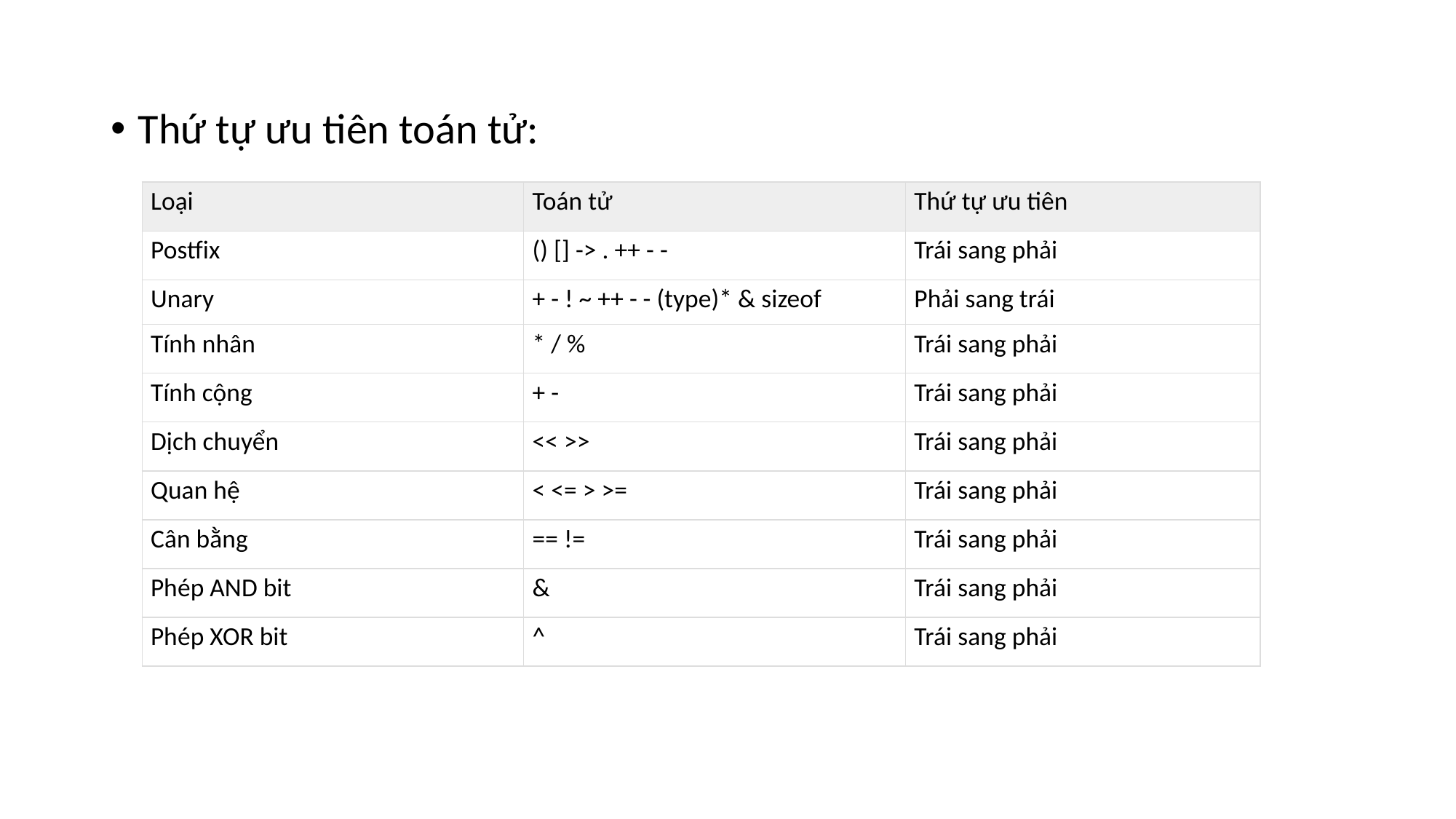

Thứ tự ưu tiên toán tử:
| Loại | Toán tử | Thứ tự ưu tiên |
| --- | --- | --- |
| Postfix | () [] -> . ++ - - | Trái sang phải |
| Unary | + - ! ~ ++ - - (type)\* & sizeof | Phải sang trái |
| Tính nhân | \* / % | Trái sang phải |
| Tính cộng | + - | Trái sang phải |
| Dịch chuyển | << >> | Trái sang phải |
| Quan hệ | < <= > >= | Trái sang phải |
| Cân bằng | == != | Trái sang phải |
| Phép AND bit | & | Trái sang phải |
| Phép XOR bit | ^ | Trái sang phải |